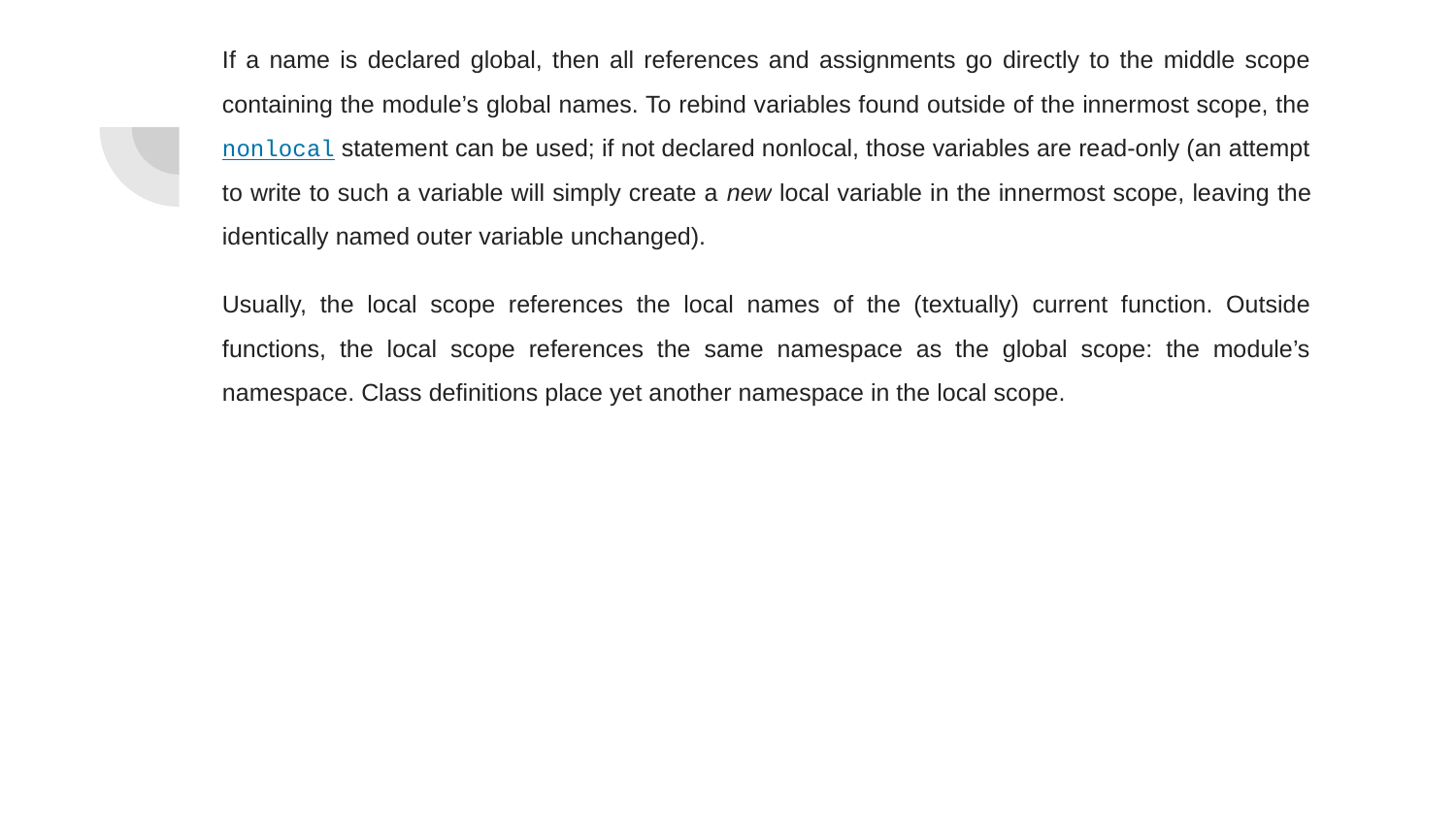

If a name is declared global, then all references and assignments go directly to the middle scope containing the module’s global names. To rebind variables found outside of the innermost scope, the nonlocal statement can be used; if not declared nonlocal, those variables are read-only (an attempt to write to such a variable will simply create a new local variable in the innermost scope, leaving the identically named outer variable unchanged).
Usually, the local scope references the local names of the (textually) current function. Outside functions, the local scope references the same namespace as the global scope: the module’s namespace. Class definitions place yet another namespace in the local scope.